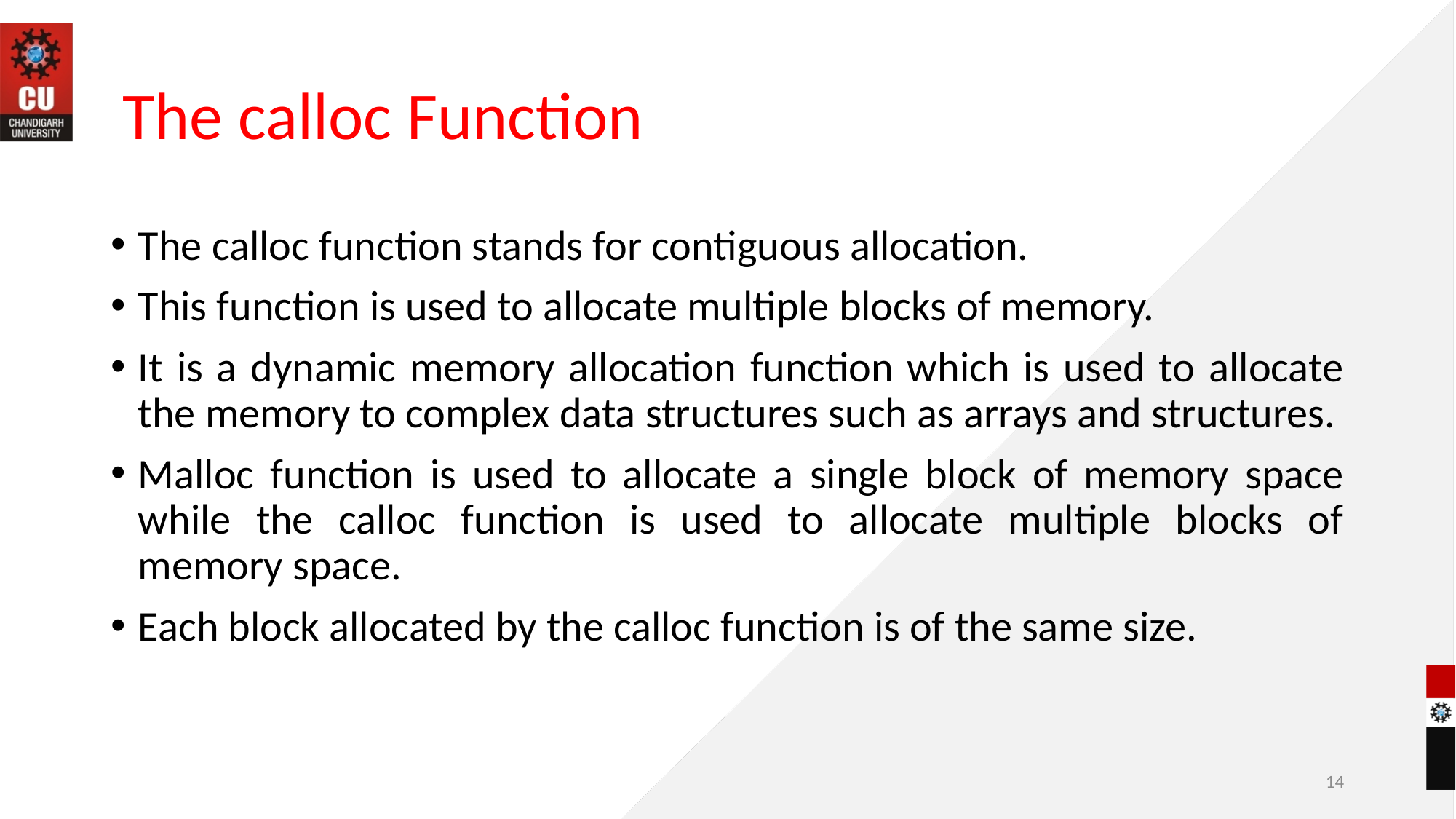

# The calloc Function
The calloc function stands for contiguous allocation.
This function is used to allocate multiple blocks of memory.
It is a dynamic memory allocation function which is used to allocate the memory to complex data structures such as arrays and structures.
Malloc function is used to allocate a single block of memory space while the calloc function is used to allocate multiple blocks of memory space.
Each block allocated by the calloc function is of the same size.

14